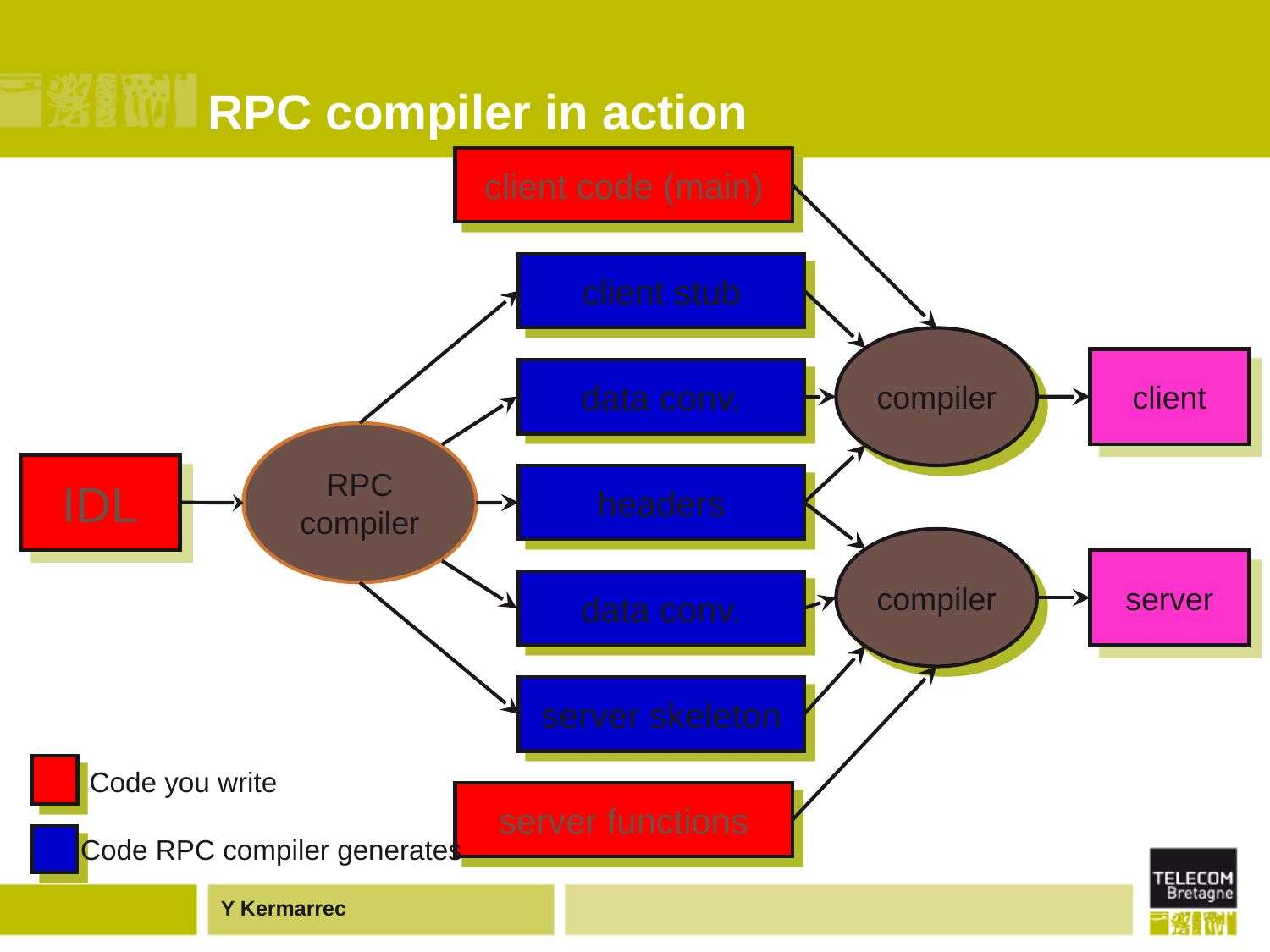

# RPC compiler in action
client code (main)
compiler
client stub
client
data conv.
data conv.
RPC
compiler
IDL
headers
compiler
server
server skeleton

Code you write
Code RPC compiler generates

server functions